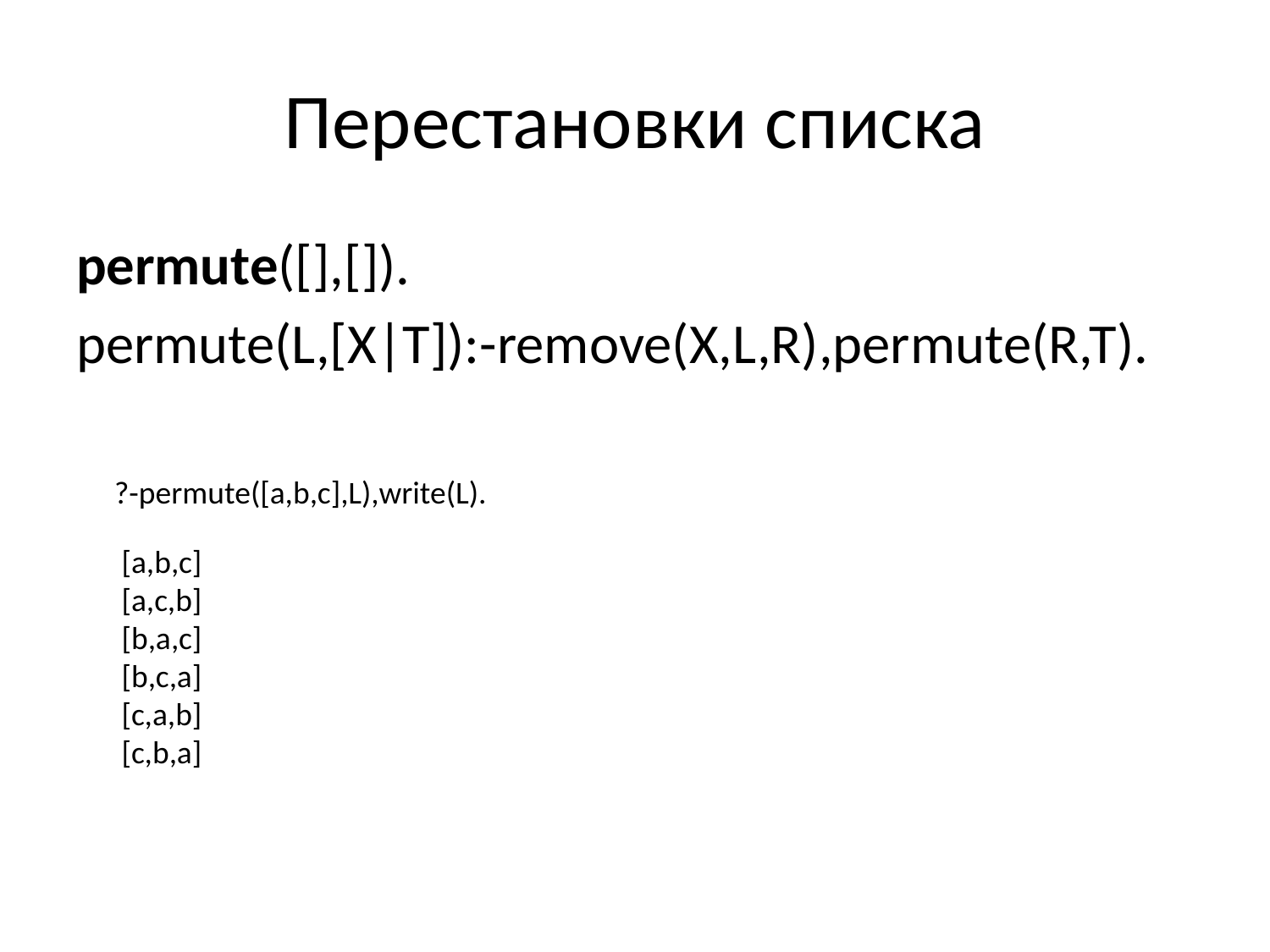

# Перестановки списка
permute([],[]).
permute(L,[X|T]):-remove(X,L,R),permute(R,T).

?-permute([a,b,c],L),write(L).
[a,b,c]
[a,c,b]
[b,a,c]
[b,c,a]
[c,a,b]
[c,b,a]